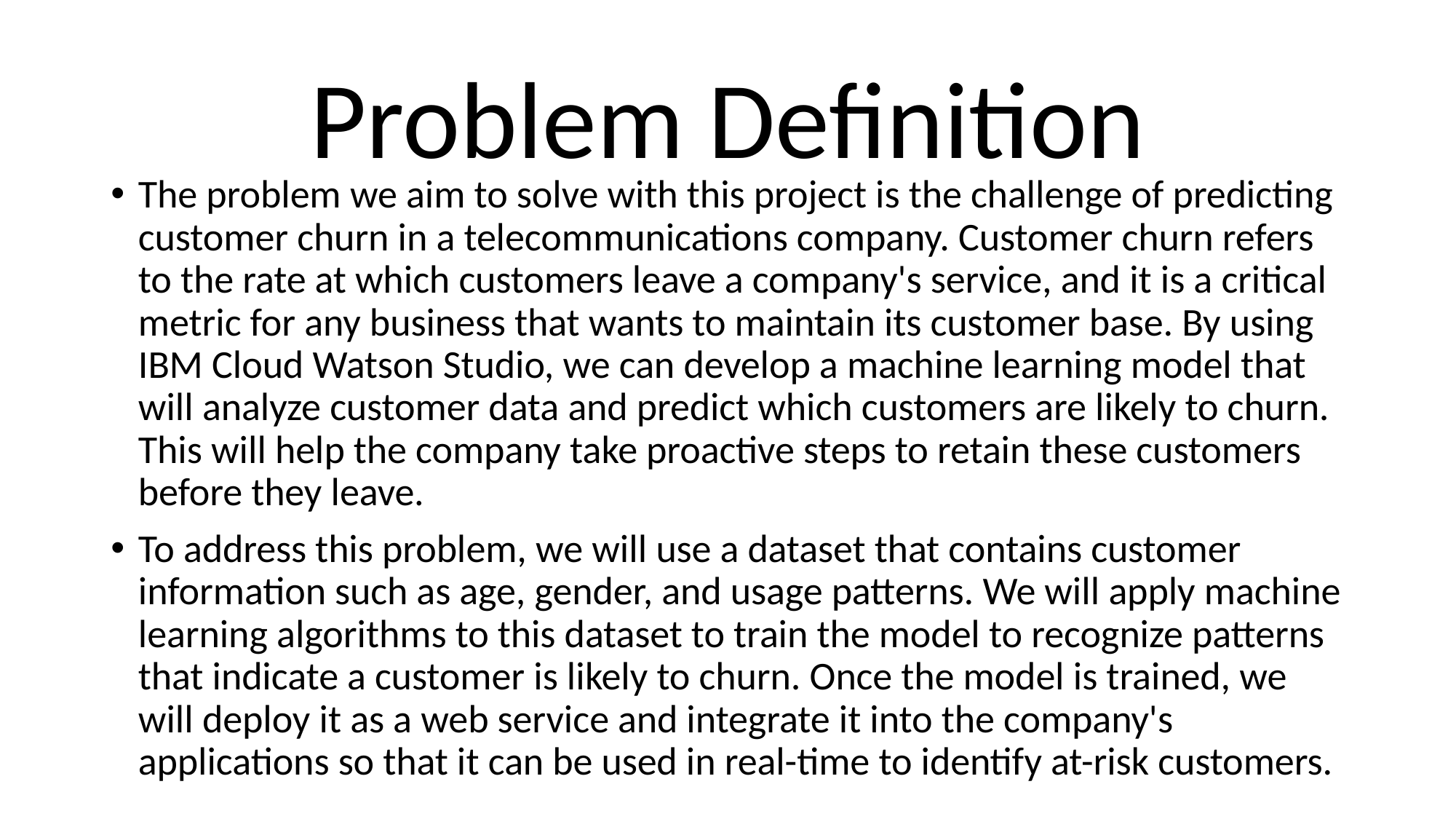

# Problem Definition
The problem we aim to solve with this project is the challenge of predicting customer churn in a telecommunications company. Customer churn refers to the rate at which customers leave a company's service, and it is a critical metric for any business that wants to maintain its customer base. By using IBM Cloud Watson Studio, we can develop a machine learning model that will analyze customer data and predict which customers are likely to churn. This will help the company take proactive steps to retain these customers before they leave.
To address this problem, we will use a dataset that contains customer information such as age, gender, and usage patterns. We will apply machine learning algorithms to this dataset to train the model to recognize patterns that indicate a customer is likely to churn. Once the model is trained, we will deploy it as a web service and integrate it into the company's applications so that it can be used in real-time to identify at-risk customers.